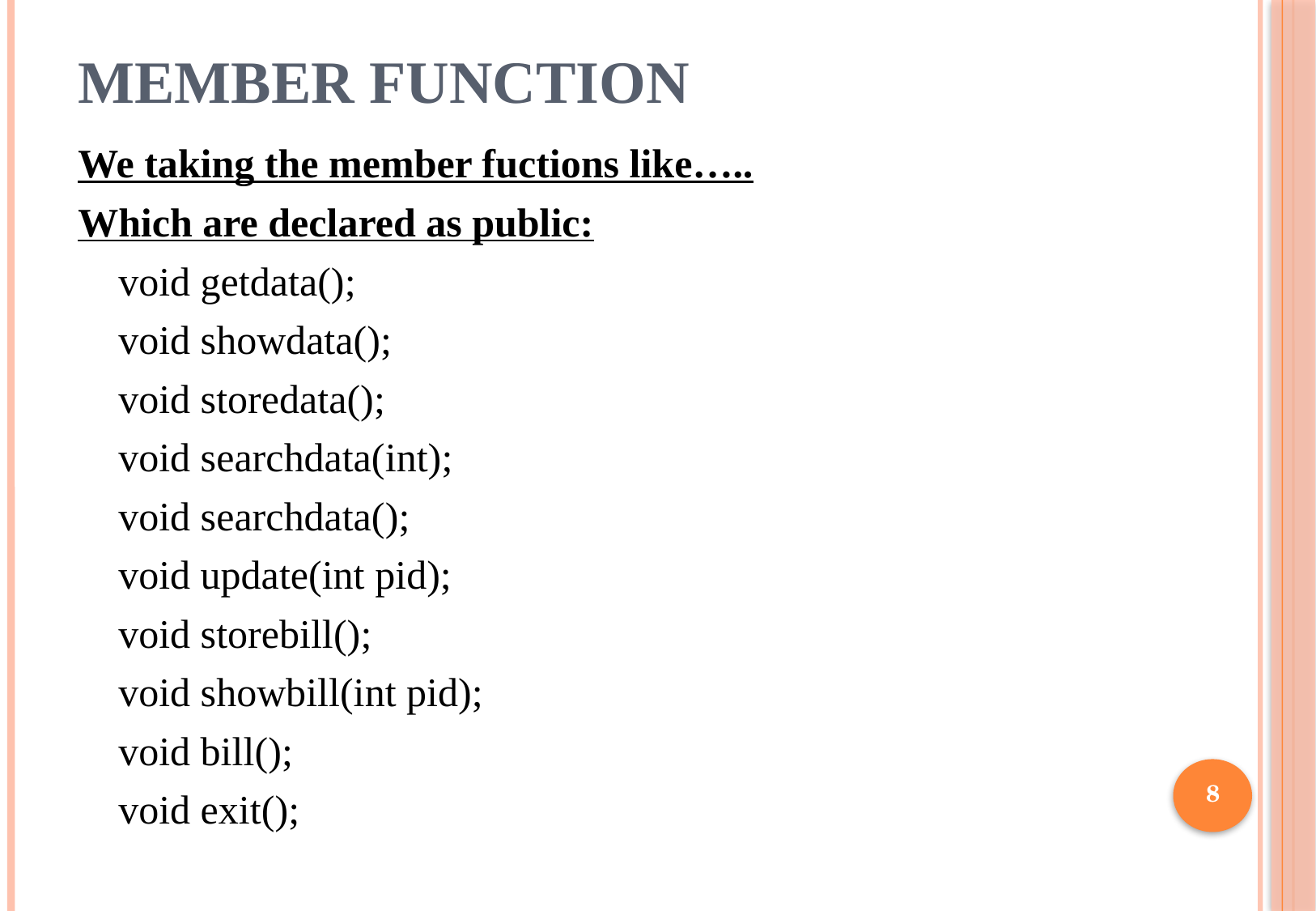

# member function
We taking the member fuctions like…..
Which are declared as public:
    void getdata();
    void showdata();
    void storedata();
    void searchdata(int);
    void searchdata();
    void update(int pid);
    void storebill();
    void showbill(int pid);
    void bill();
    void exit();

8